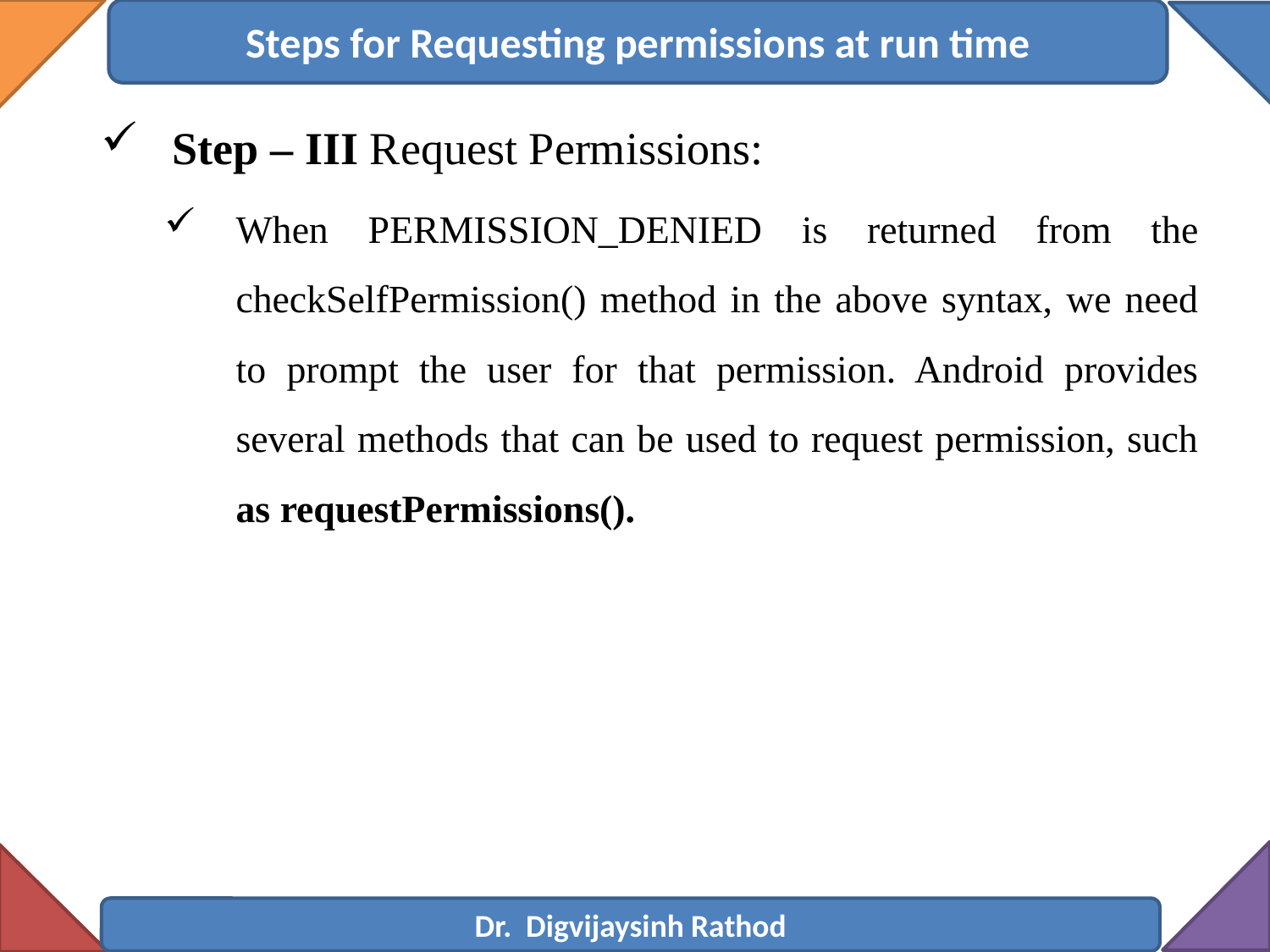

Steps for Requesting permissions at run time

Step – III Request Permissions:
When PERMISSION_DENIED is returned from the checkSelfPermission() method in the above syntax, we need to prompt the user for that permission. Android provides several methods that can be used to request permission, such as requestPermissions().

Dr.  Digvijaysinh Rathod